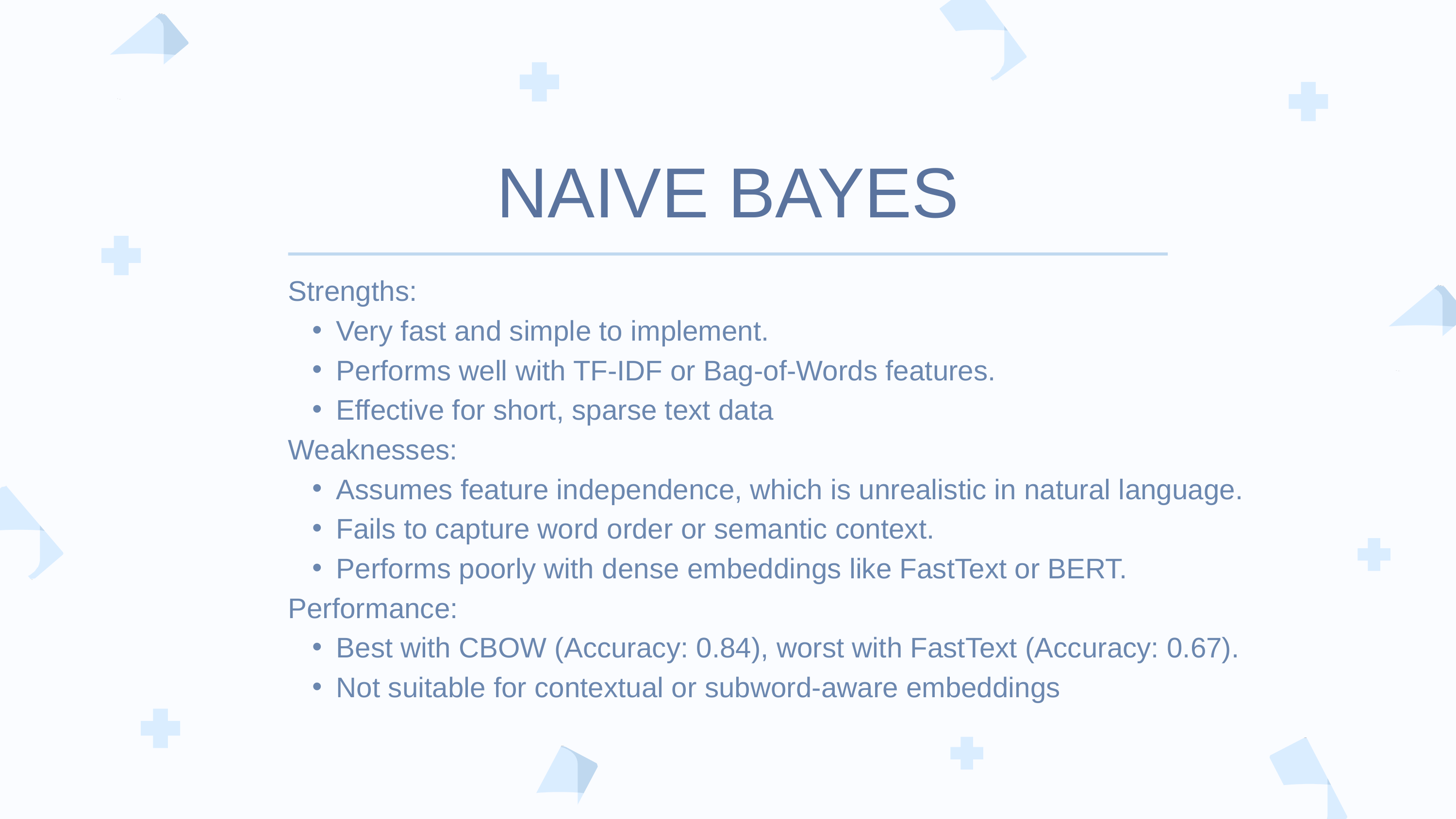

NAIVE BAYES

Strengths:
Very fast and simple to implement.
Performs well with TF-IDF or Bag-of-Words features.
Effective for short, sparse text data
Weaknesses:
Assumes feature independence, which is unrealistic in natural language.
Fails to capture word order or semantic context.
Performs poorly with dense embeddings like FastText or BERT.
Performance:
Best with CBOW (Accuracy: 0.84), worst with FastText (Accuracy: 0.67).
Not suitable for contextual or subword-aware embeddings